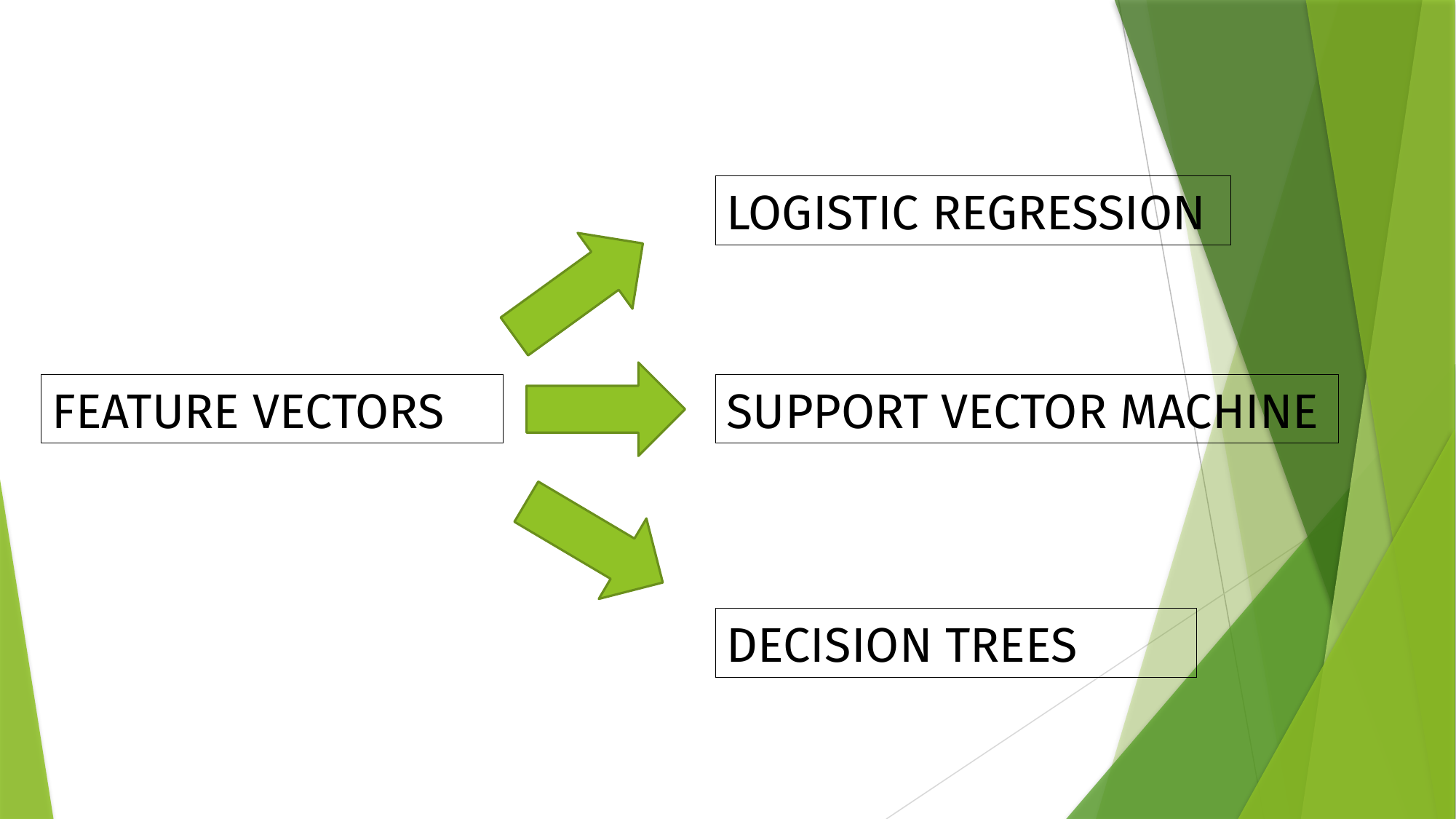

LOGISTIC REGRESSION

SUPPORT VECTOR MACHINE
FEATURE VECTORS

DECISION TREES